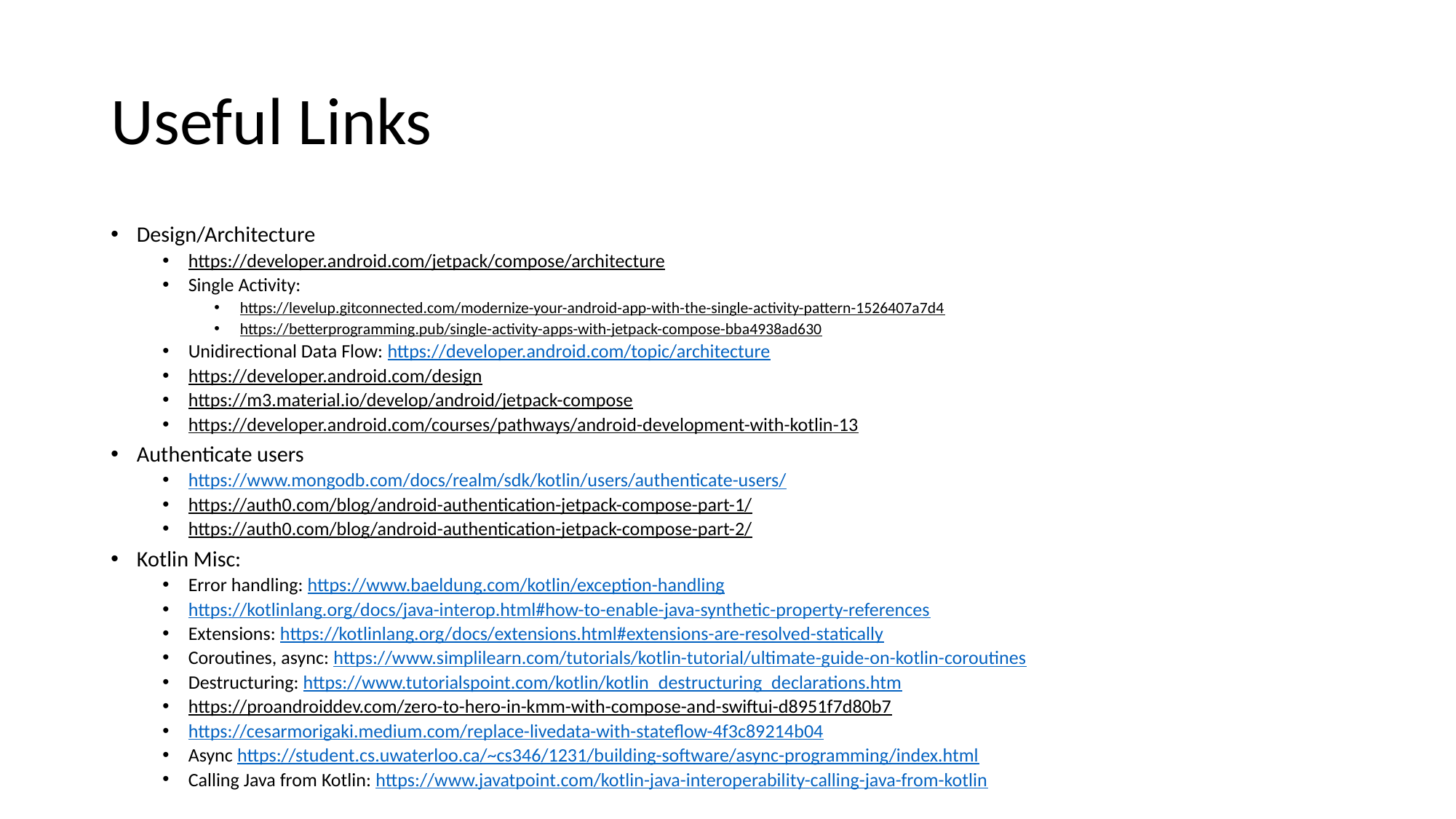

# Useful Links
Design/Architecture
https://developer.android.com/jetpack/compose/architecture
Single Activity:
https://levelup.gitconnected.com/modernize-your-android-app-with-the-single-activity-pattern-1526407a7d4
https://betterprogramming.pub/single-activity-apps-with-jetpack-compose-bba4938ad630
Unidirectional Data Flow: https://developer.android.com/topic/architecture
https://developer.android.com/design
https://m3.material.io/develop/android/jetpack-compose
https://developer.android.com/courses/pathways/android-development-with-kotlin-13
Authenticate users
https://www.mongodb.com/docs/realm/sdk/kotlin/users/authenticate-users/
https://auth0.com/blog/android-authentication-jetpack-compose-part-1/
https://auth0.com/blog/android-authentication-jetpack-compose-part-2/
Kotlin Misc:
Error handling: https://www.baeldung.com/kotlin/exception-handling
https://kotlinlang.org/docs/java-interop.html#how-to-enable-java-synthetic-property-references
Extensions: https://kotlinlang.org/docs/extensions.html#extensions-are-resolved-statically
Coroutines, async: https://www.simplilearn.com/tutorials/kotlin-tutorial/ultimate-guide-on-kotlin-coroutines
Destructuring: https://www.tutorialspoint.com/kotlin/kotlin_destructuring_declarations.htm
https://proandroiddev.com/zero-to-hero-in-kmm-with-compose-and-swiftui-d8951f7d80b7
https://cesarmorigaki.medium.com/replace-livedata-with-stateflow-4f3c89214b04
Async https://student.cs.uwaterloo.ca/~cs346/1231/building-software/async-programming/index.html
Calling Java from Kotlin: https://www.javatpoint.com/kotlin-java-interoperability-calling-java-from-kotlin